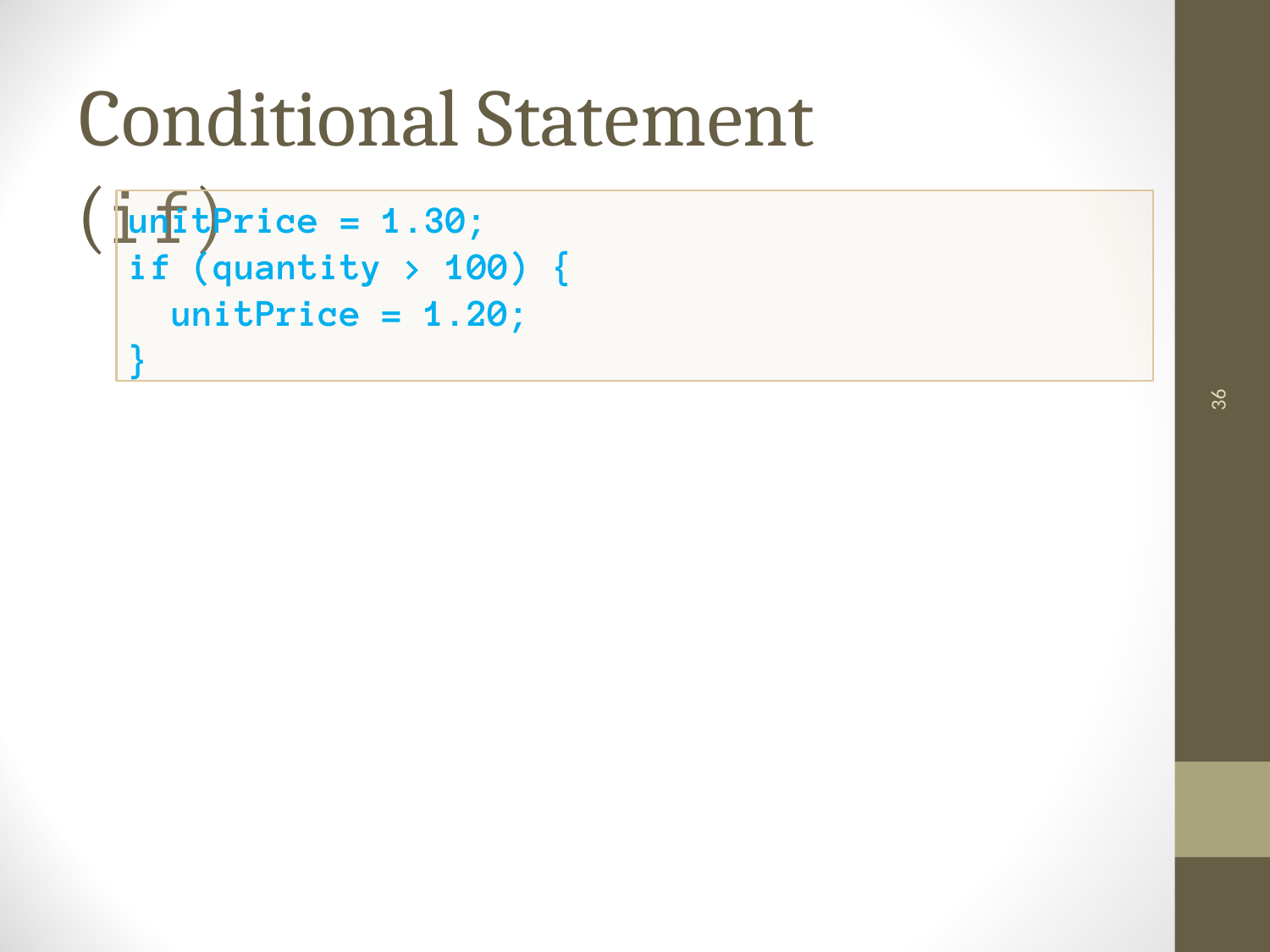

# Conditional Statement (if)
unitPrice = 1.30;
if (quantity > 100) {
unitPrice = 1.20;
}
36